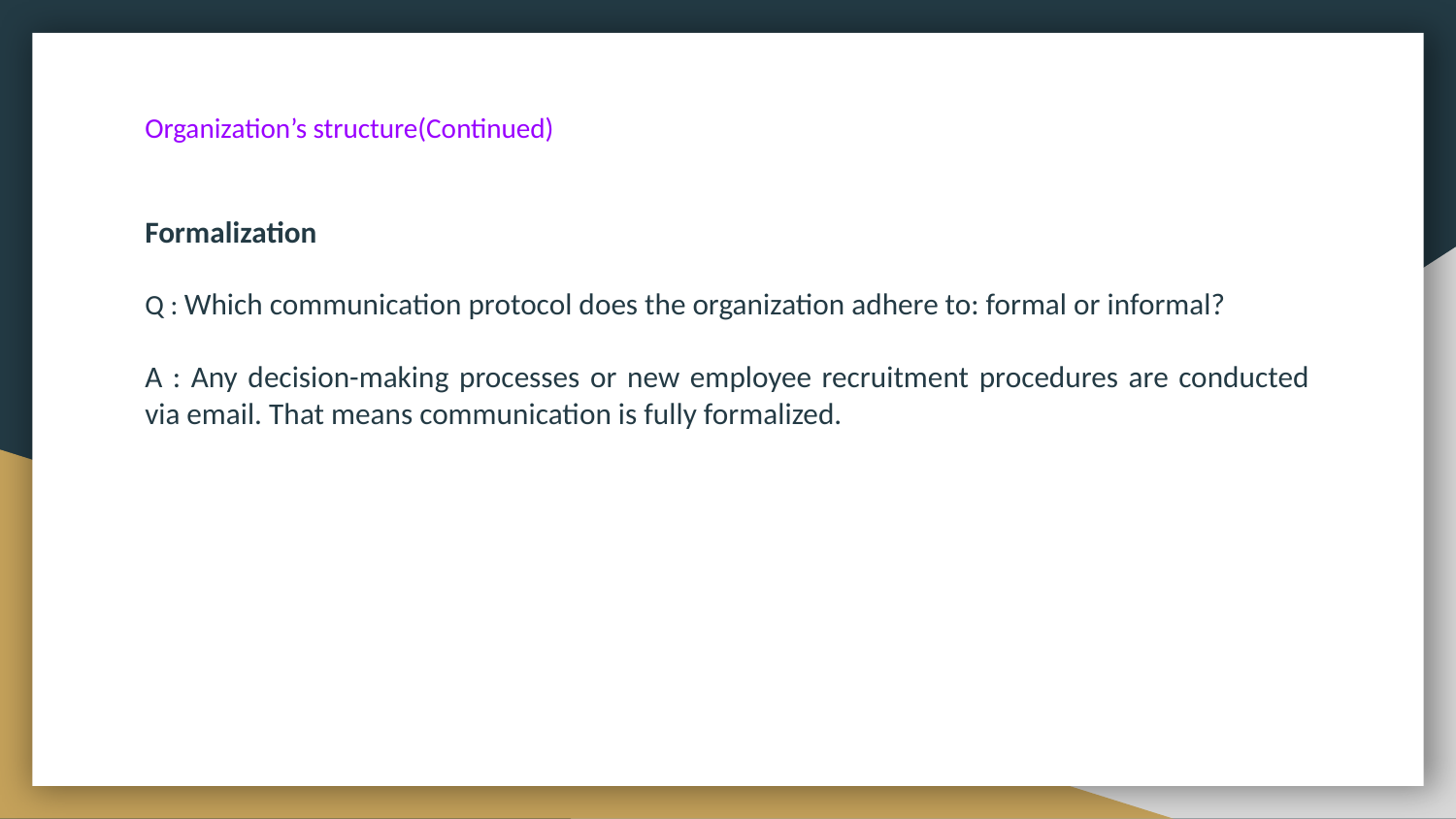

Organization’s structure(Continued)

Formalization

Q : Which communication protocol does the organization adhere to: formal or informal?

A : Any decision-making processes or new employee recruitment procedures are conducted via email. That means communication is fully formalized.